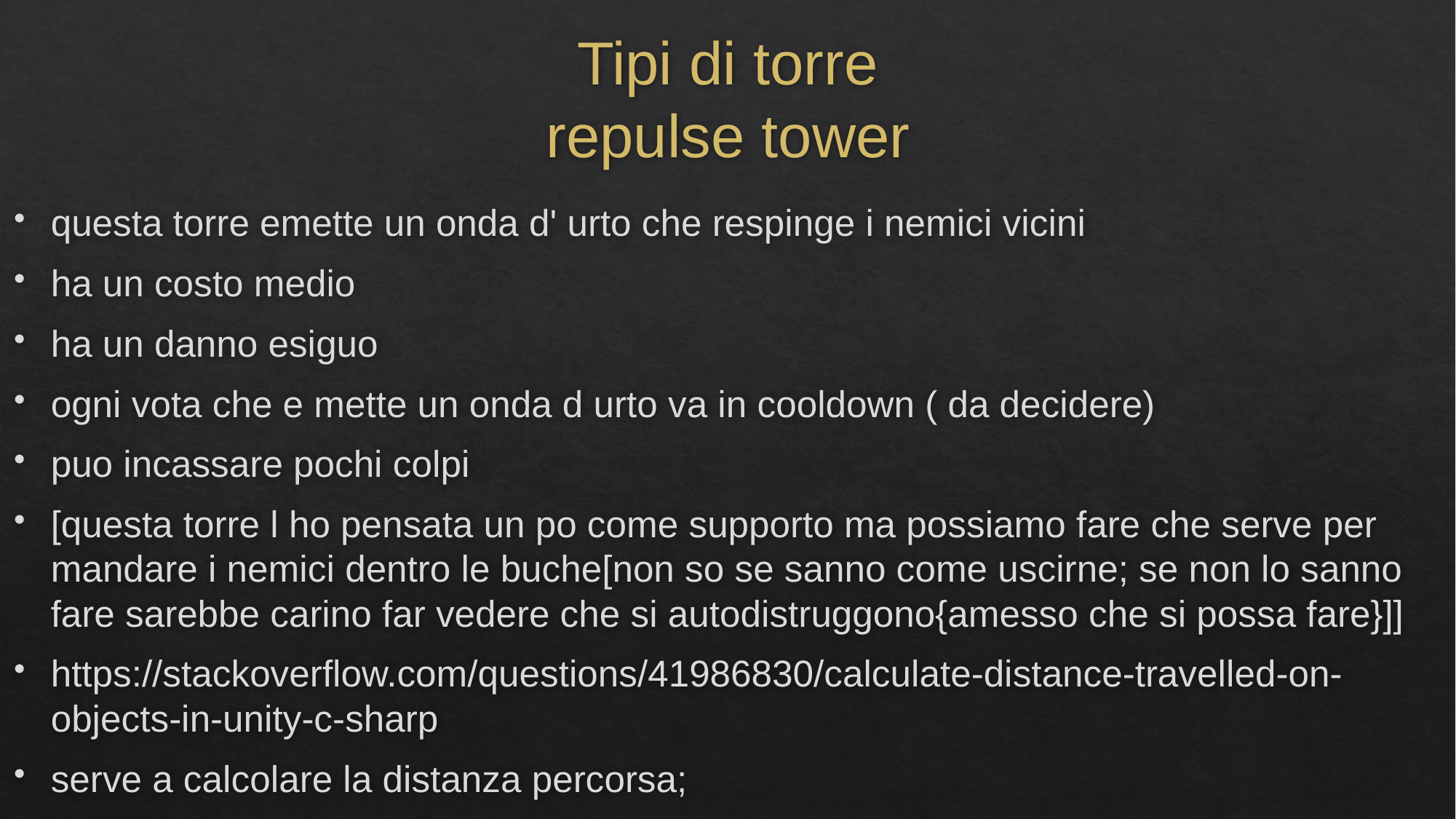

# Tipi di torre repulse tower
questa torre emette un onda d' urto che respinge i nemici vicini
ha un costo medio
ha un danno esiguo
ogni vota che e mette un onda d urto va in cooldown ( da decidere)
puo incassare pochi colpi
[questa torre l ho pensata un po come supporto ma possiamo fare che serve per mandare i nemici dentro le buche[non so se sanno come uscirne; se non lo sanno fare sarebbe carino far vedere che si autodistruggono{amesso che si possa fare}]]
https://stackoverflow.com/questions/41986830/calculate-distance-travelled-on-objects-in-unity-c-sharp
serve a calcolare la distanza percorsa;